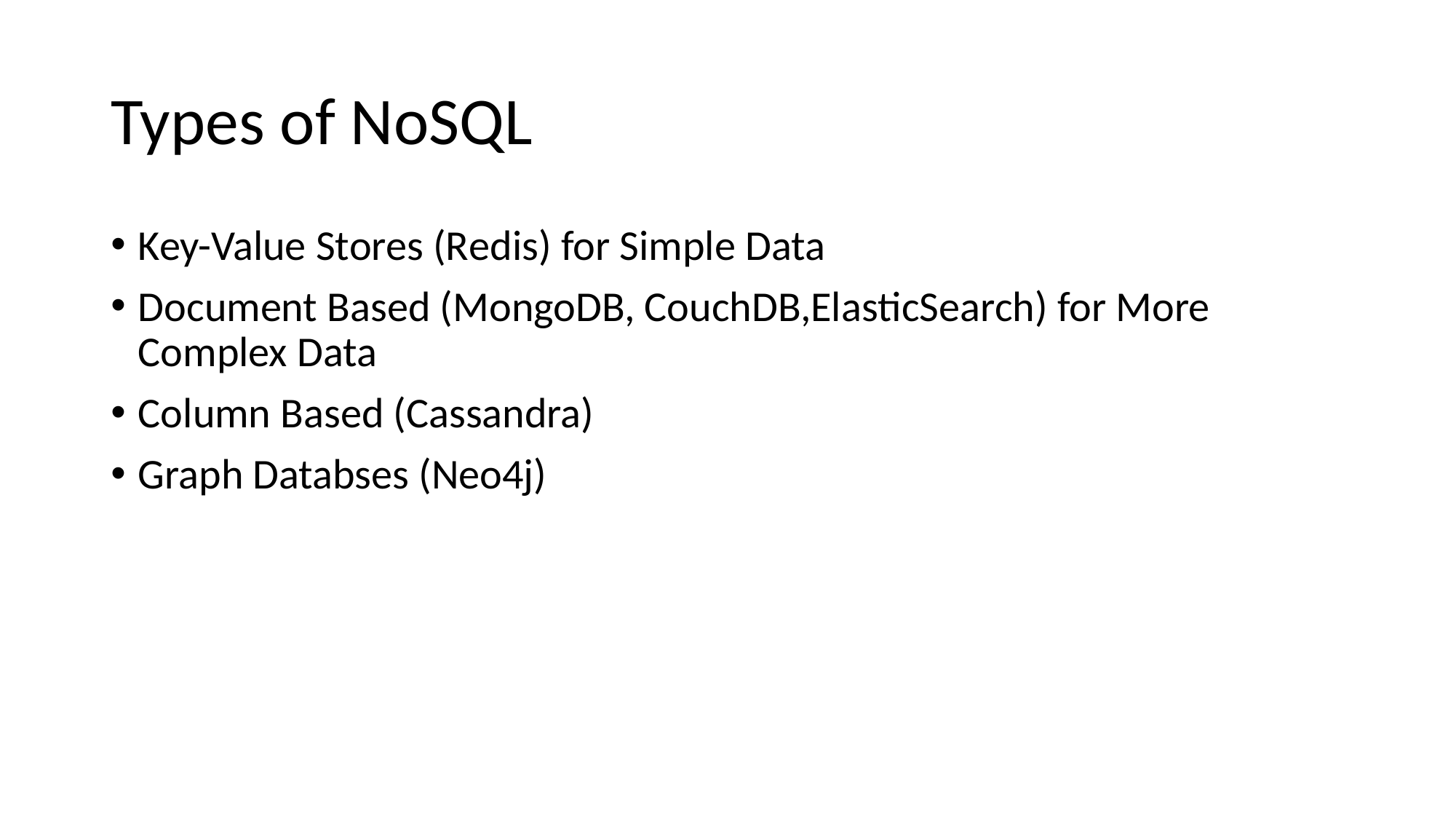

# Types of NoSQL
Key-Value Stores (Redis) for Simple Data
Document Based (MongoDB, CouchDB,ElasticSearch) for More Complex Data
Column Based (Cassandra)
Graph Databses (Neo4j)